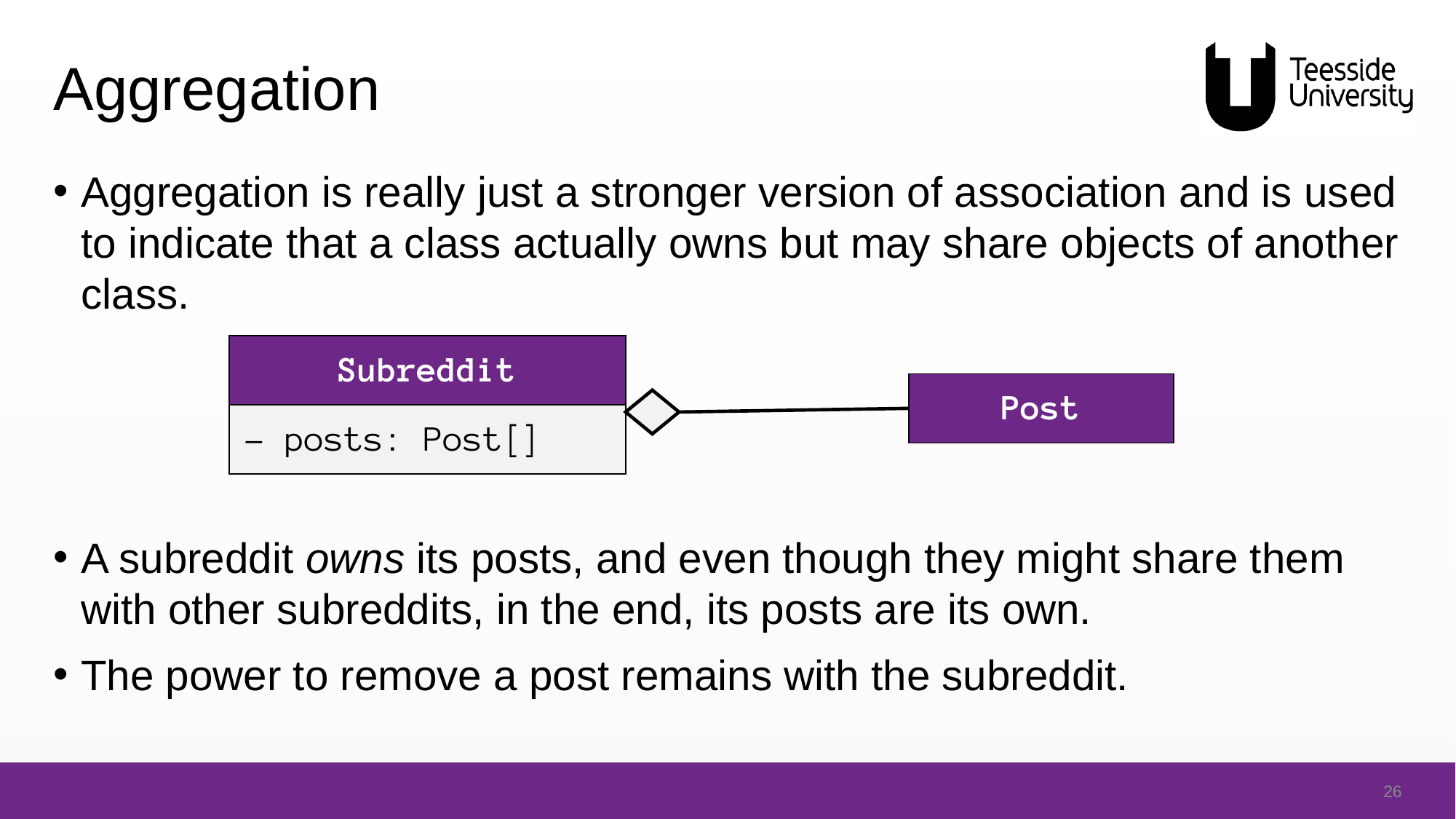

# Aggregation
Aggregation is really just a stronger version of association and is used to indicate that a class actually owns but may share objects of another class.

A subreddit owns its posts, and even though they might share them with other subreddits, in the end, its posts are its own.
The power to remove a post remains with the subreddit.
| Subreddit |
| --- |
| - posts: Post[] |
| Post |
| --- |

26